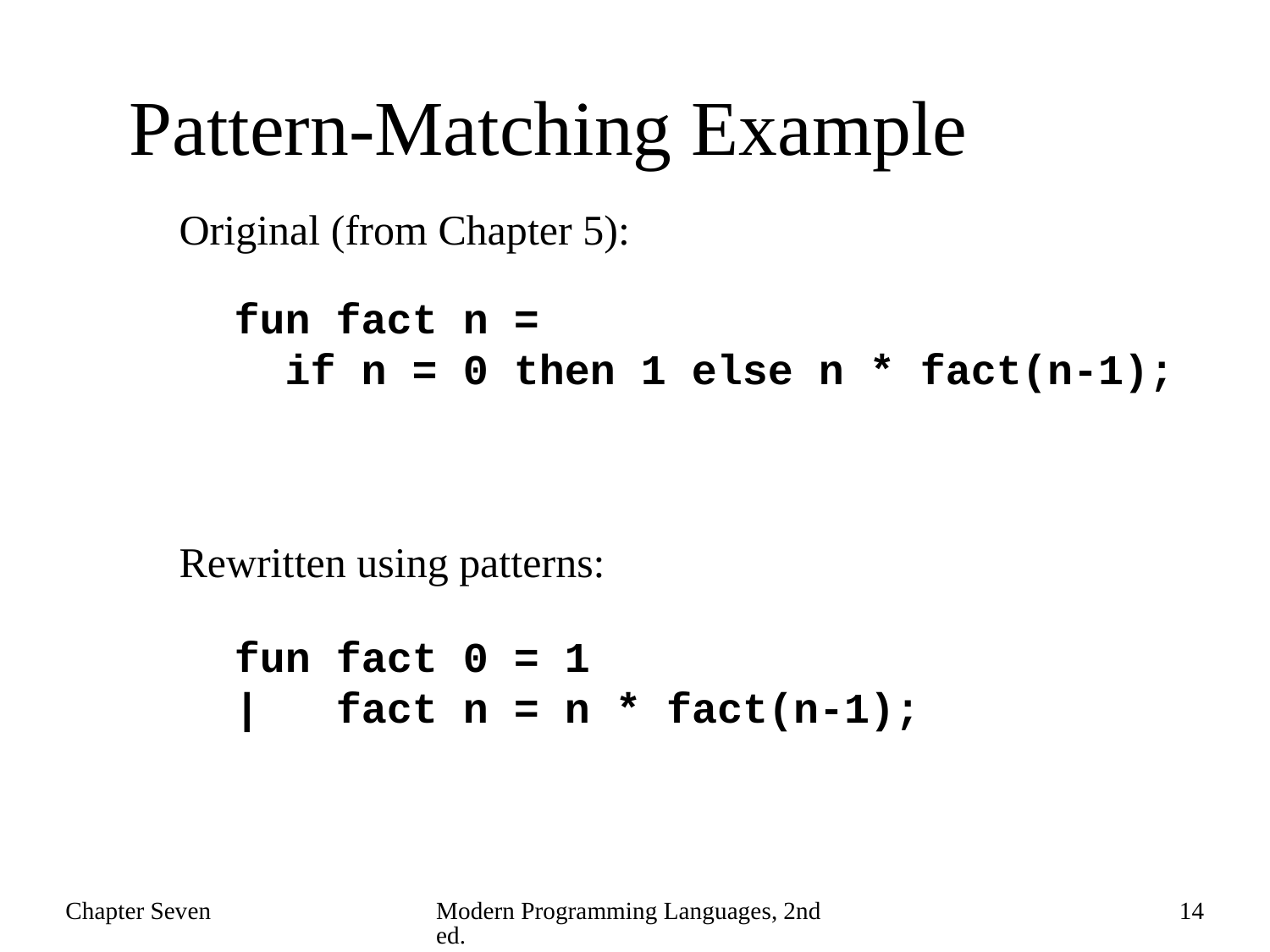

# Pattern-Matching Example
Original (from Chapter 5):
fun fact n =
  if n = 0 then 1 else n * fact(n-1);

Rewritten using patterns:
fun fact 0 = 1
|   fact n = n * fact(n-1);
Chapter Seven
Modern Programming Languages, 2nd ed.
14